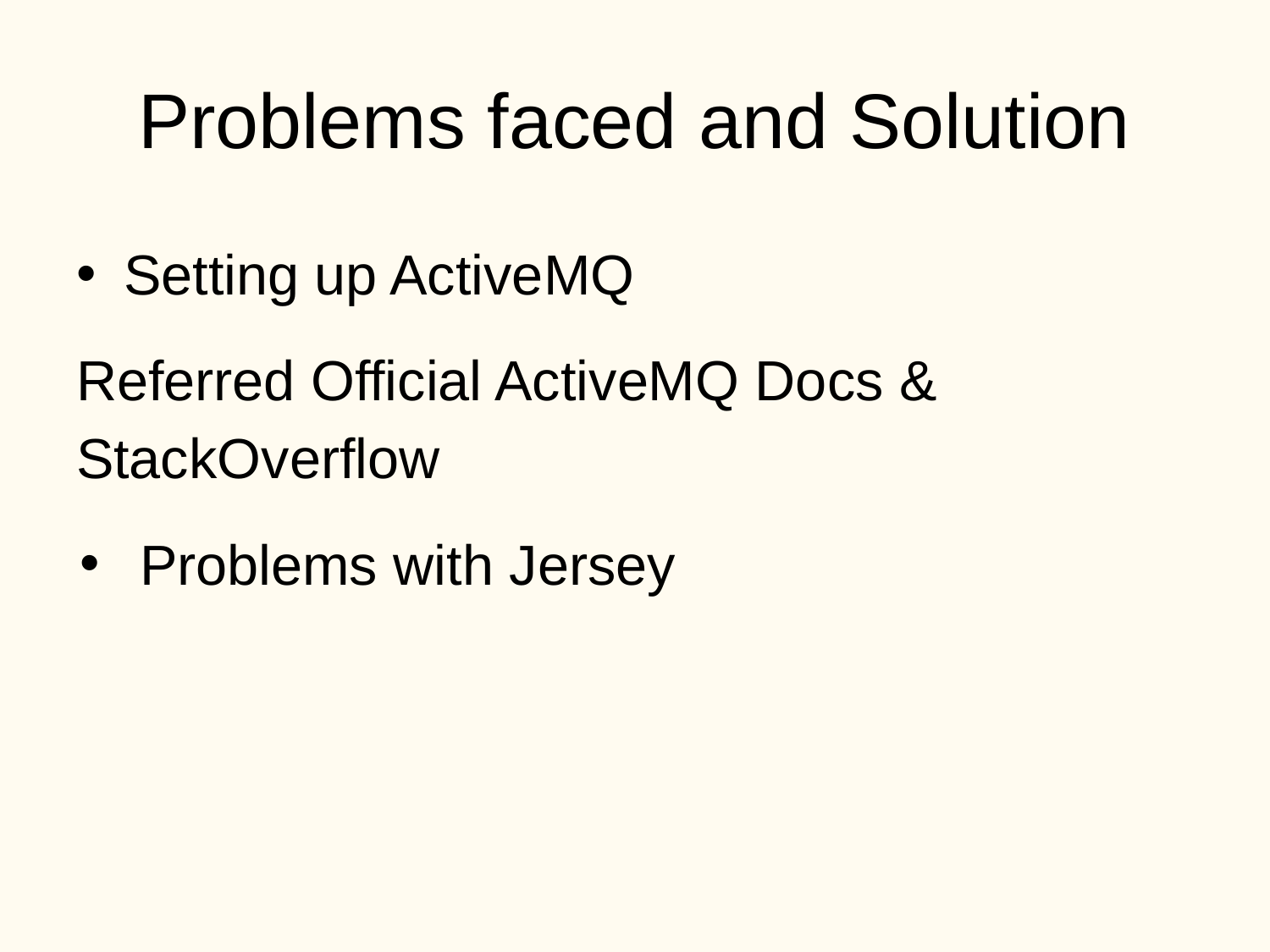

# Problems faced and Solution
Setting up ActiveMQ
Referred Official ActiveMQ Docs & StackOverflow
Problems with Jersey